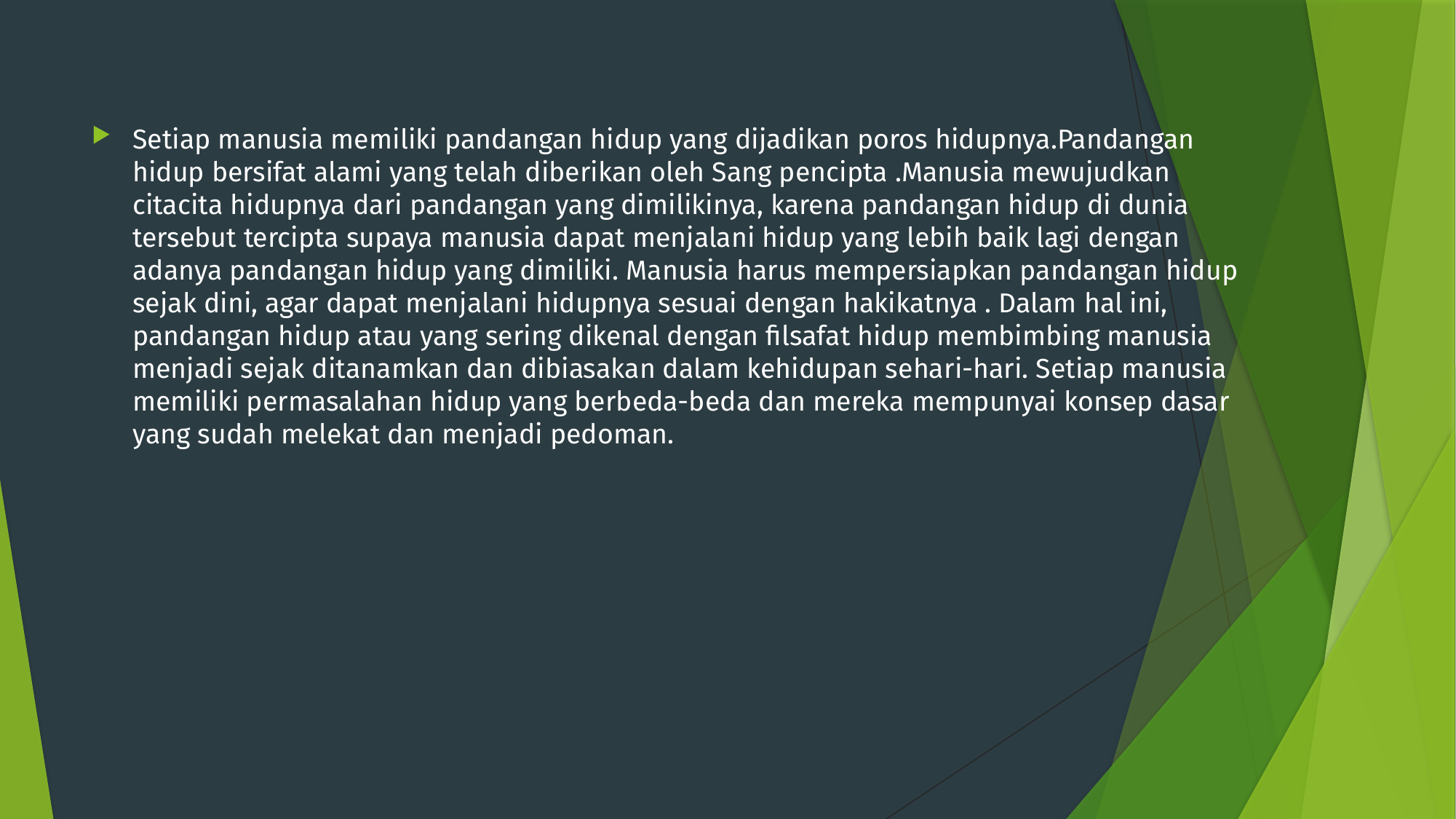

Setiap manusia memiliki pandangan hidup yang dijadikan poros hidupnya.Pandangan hidup bersifat alami yang telah diberikan oleh Sang pencipta .Manusia mewujudkan citacita hidupnya dari pandangan yang dimilikinya, karena pandangan hidup di dunia tersebut tercipta supaya manusia dapat menjalani hidup yang lebih baik lagi dengan adanya pandangan hidup yang dimiliki. Manusia harus mempersiapkan pandangan hidup sejak dini, agar dapat menjalani hidupnya sesuai dengan hakikatnya . Dalam hal ini, pandangan hidup atau yang sering dikenal dengan filsafat hidup membimbing manusia menjadi sejak ditanamkan dan dibiasakan dalam kehidupan sehari-hari. Setiap manusia memiliki permasalahan hidup yang berbeda-beda dan mereka mempunyai konsep dasar yang sudah melekat dan menjadi pedoman.